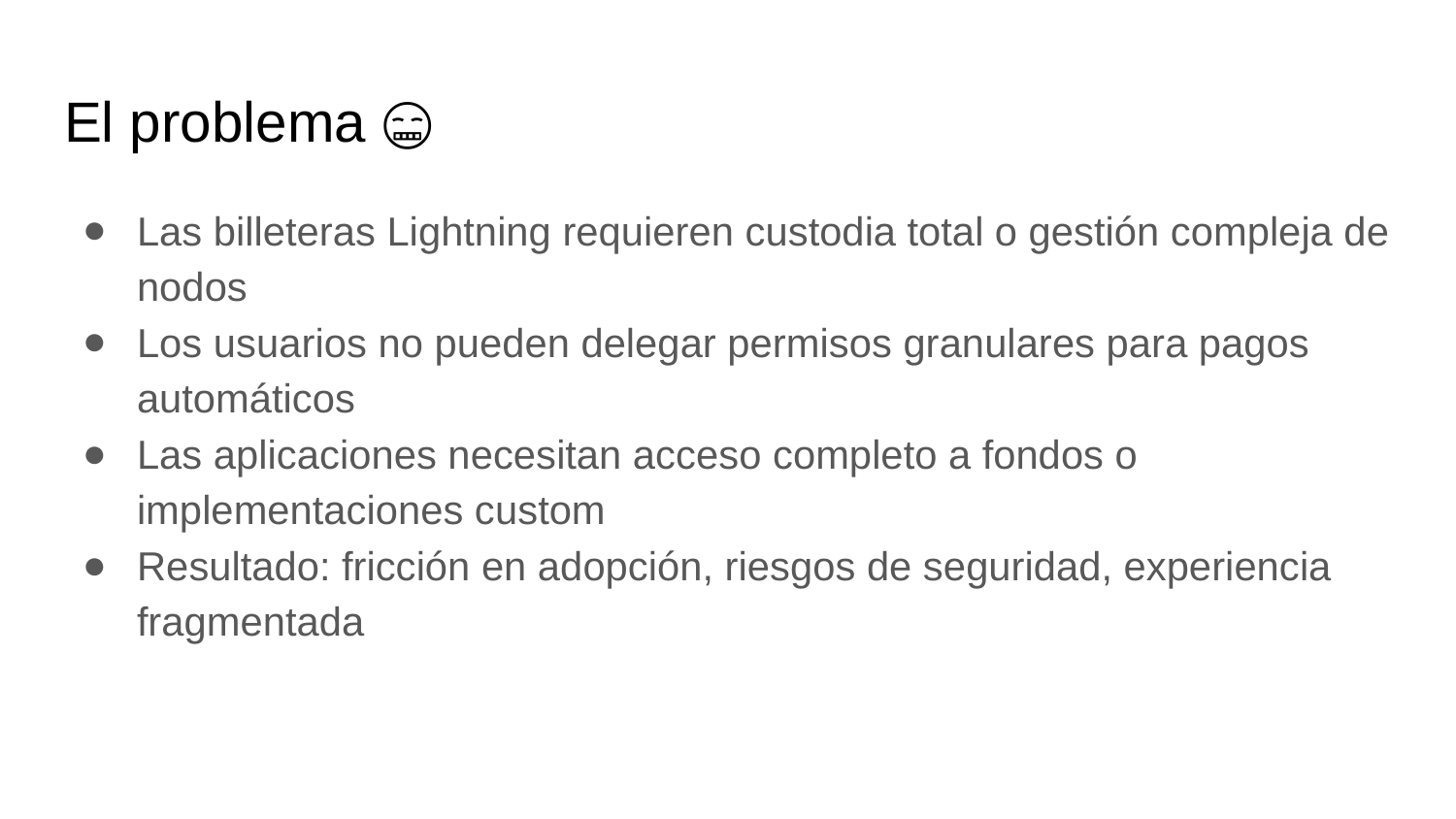

# El problema 😬
Las billeteras Lightning requieren custodia total o gestión compleja de nodos
Los usuarios no pueden delegar permisos granulares para pagos automáticos
Las aplicaciones necesitan acceso completo a fondos o implementaciones custom
Resultado: fricción en adopción, riesgos de seguridad, experiencia fragmentada